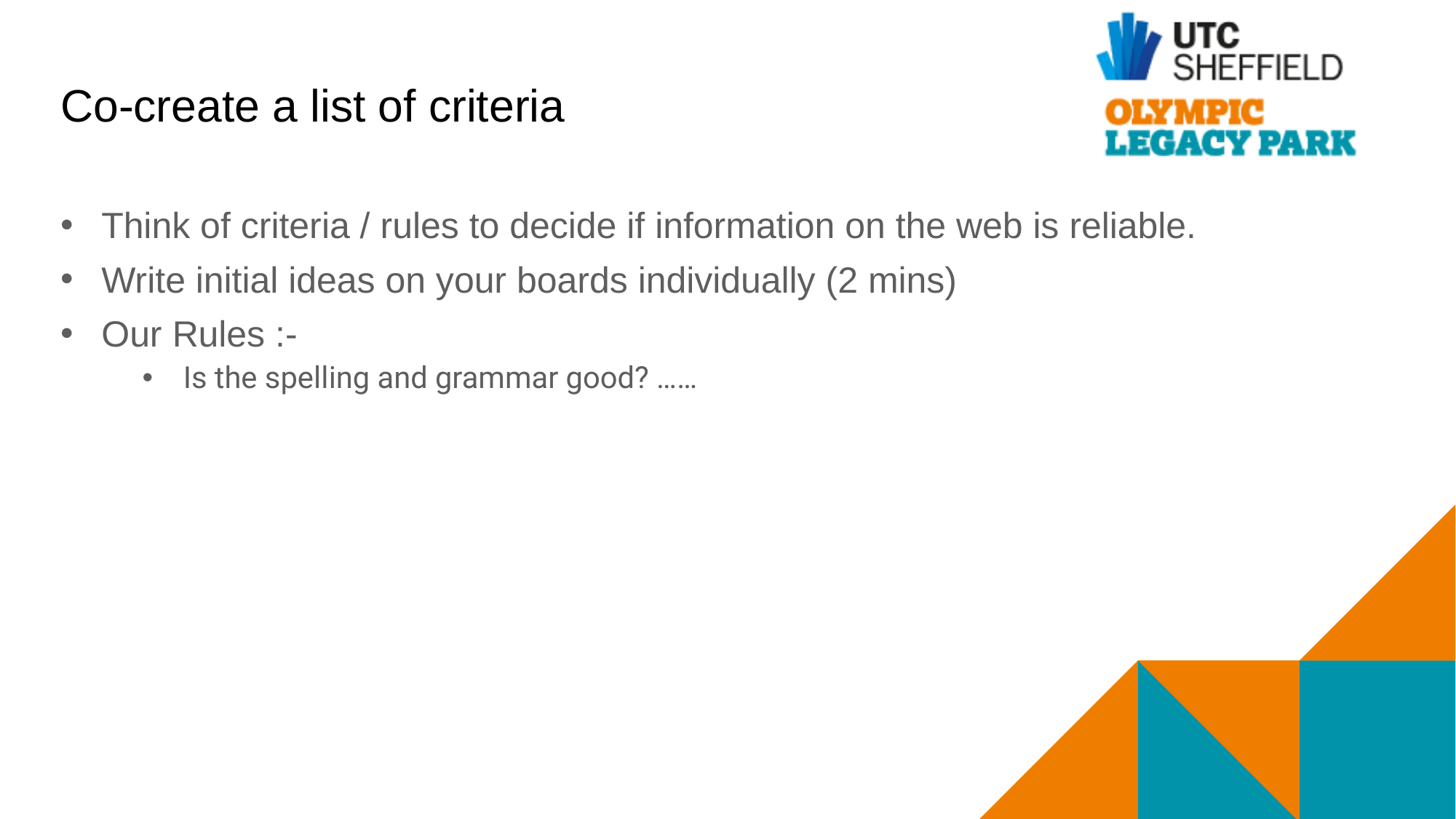

# Co-create a list of criteria
Think of criteria / rules to decide if information on the web is reliable.
Write initial ideas on your boards individually (2 mins)
Our Rules :-
Is the spelling and grammar good? ……